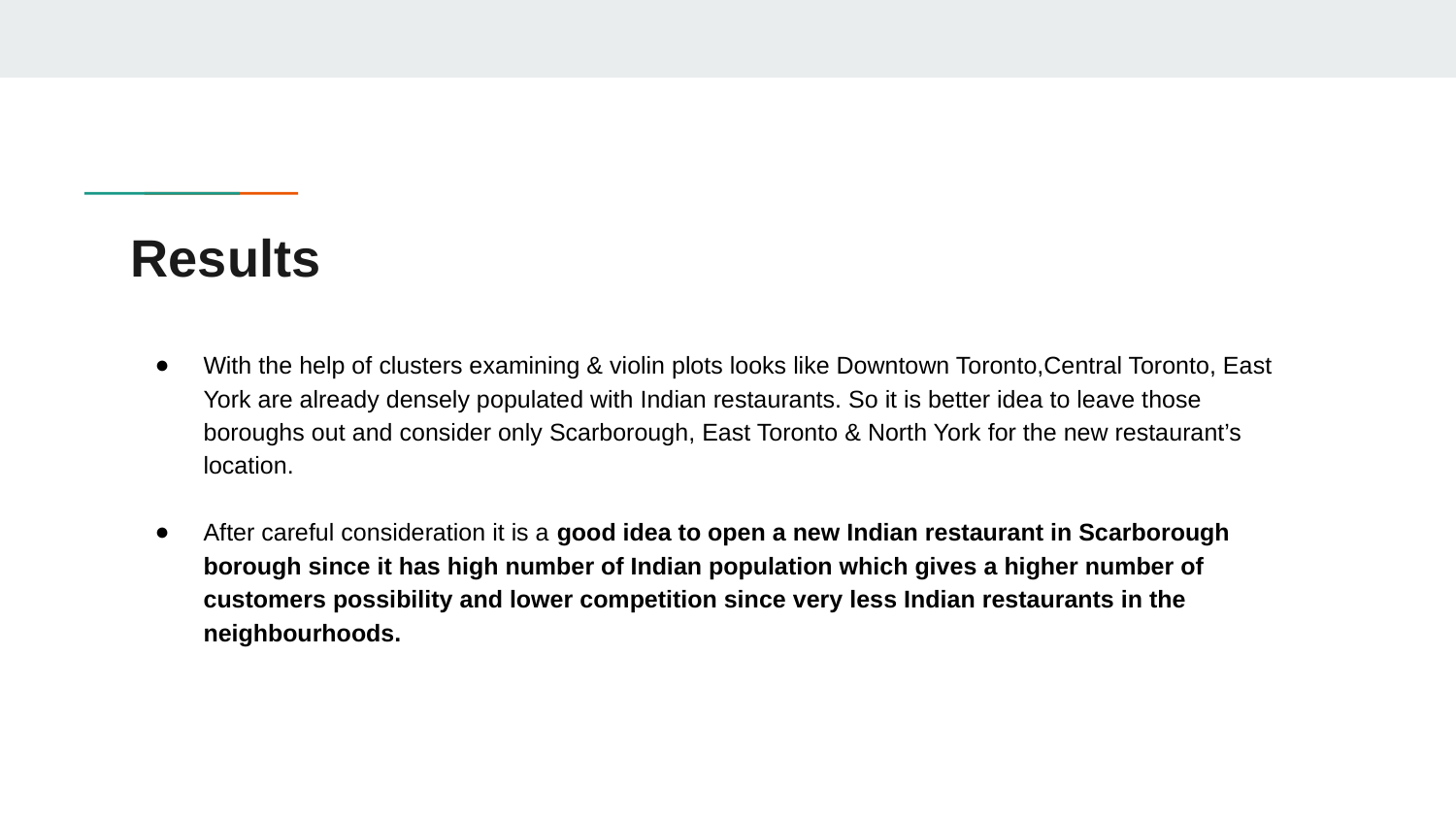

# Results
With the help of clusters examining & violin plots looks like Downtown Toronto,Central Toronto, East York are already densely populated with Indian restaurants. So it is better idea to leave those boroughs out and consider only Scarborough, East Toronto & North York for the new restaurant’s location.

After careful consideration it is a good idea to open a new Indian restaurant in Scarborough borough since it has high number of Indian population which gives a higher number of customers possibility and lower competition since very less Indian restaurants in the neighbourhoods.